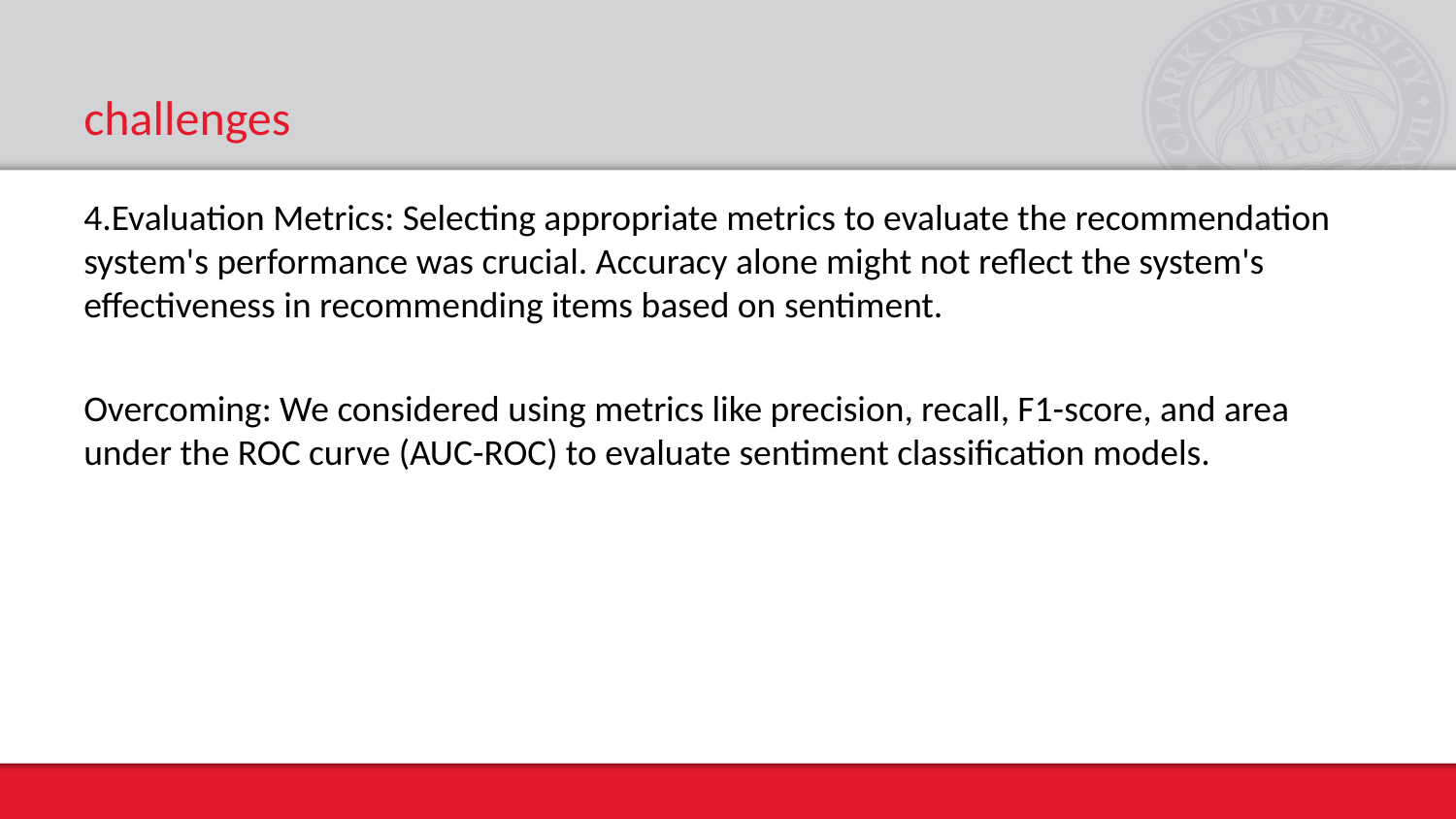

# challenges
4.Evaluation Metrics: Selecting appropriate metrics to evaluate the recommendation system's performance was crucial. Accuracy alone might not reflect the system's effectiveness in recommending items based on sentiment.

Overcoming: We considered using metrics like precision, recall, F1-score, and area under the ROC curve (AUC-ROC) to evaluate sentiment classification models.